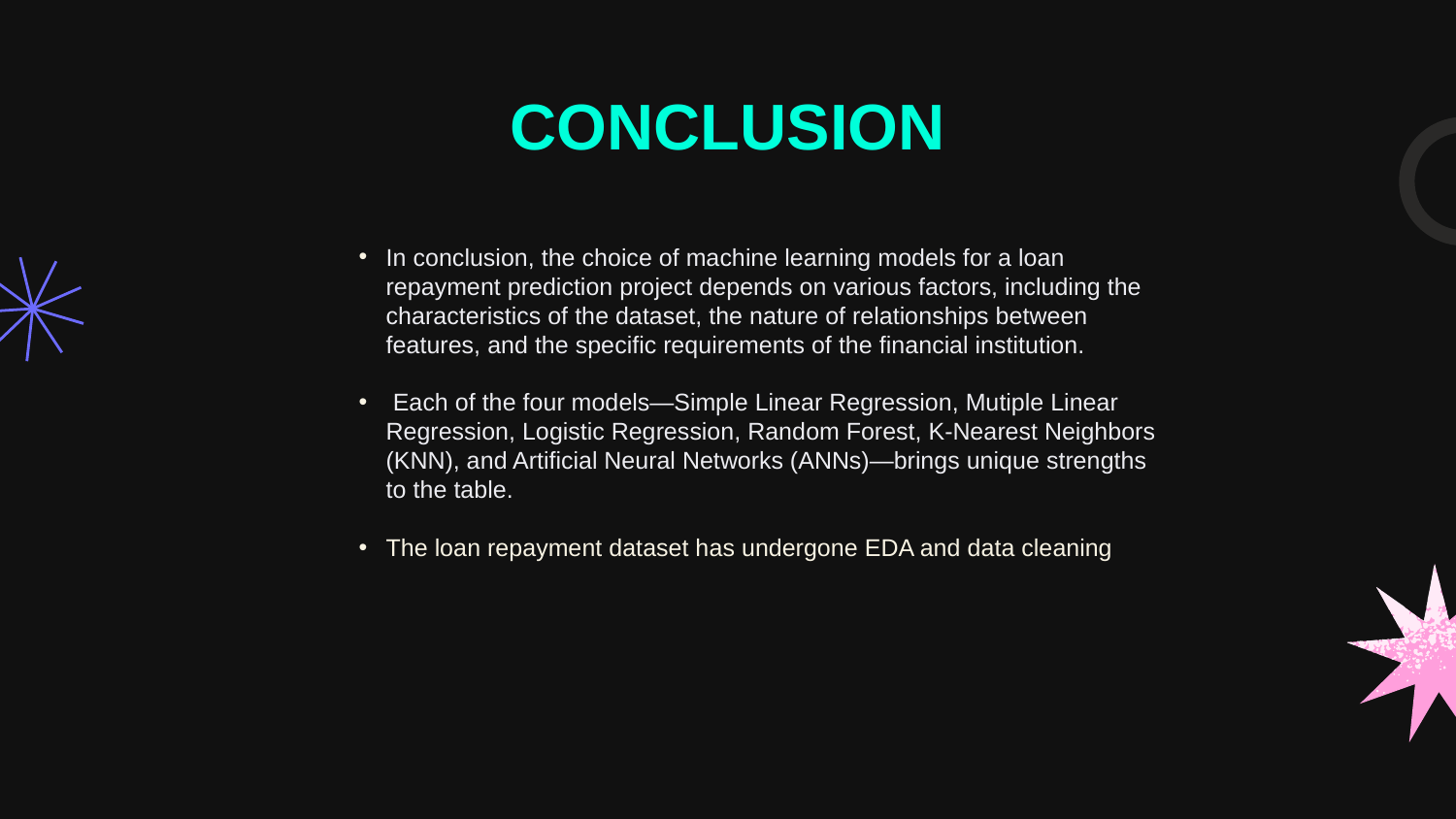

# CONCLUSION
In conclusion, the choice of machine learning models for a loan repayment prediction project depends on various factors, including the characteristics of the dataset, the nature of relationships between features, and the specific requirements of the financial institution.

 Each of the four models—Simple Linear Regression, Mutiple Linear Regression, Logistic Regression, Random Forest, K-Nearest Neighbors (KNN), and Artificial Neural Networks (ANNs)—brings unique strengths to the table.

The loan repayment dataset has undergone EDA and data cleaning